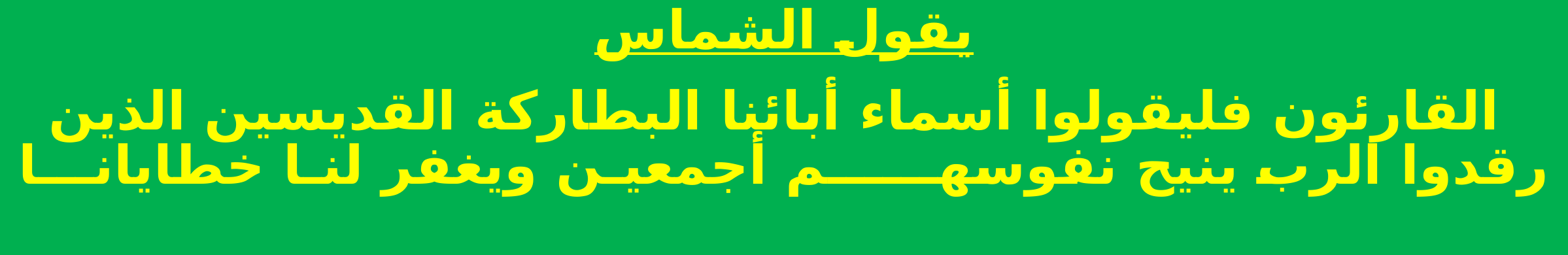

يقول الشماس
 القارئون فليقولوا أسماء أبائنا البطاركة القديسين الذين رقدوا الرب ينيح نفوسهــــــم أجمعيـن ويغفر لنـا خطايانـــا